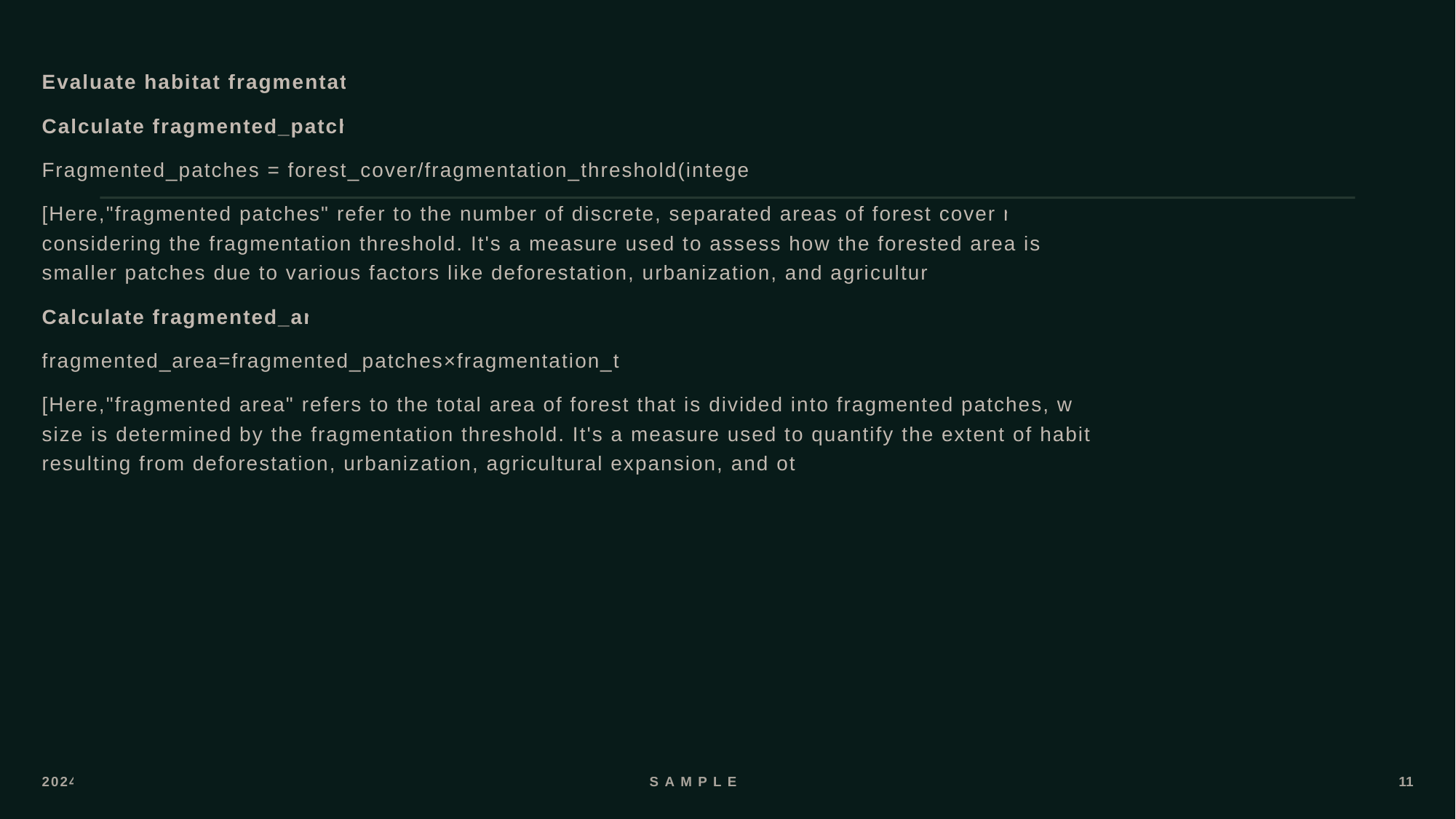

Evaluate habitat fragmentation:
Calculate fragmented_patches:
Fragmented_patches = forest_cover/fragmentation_threshold(integer division).
[Here,"fragmented patches" refer to the number of discrete, separated areas of forest cover remaining after considering the fragmentation threshold. It's a measure used to assess how the forested area is broken up into smaller patches due to various factors like deforestation, urbanization, and agricultural expansion.]
Calculate fragmented_area:
fragmented_area=fragmented_patches×fragmentation_thresold.
[Here,"fragmented area" refers to the total area of forest that is divided into fragmented patches, where each patch size is determined by the fragmentation threshold. It's a measure used to quantify the extent of habitat fragmentation resulting from deforestation, urbanization, agricultural expansion, and other factors.]

#
2024
Sample Text
11